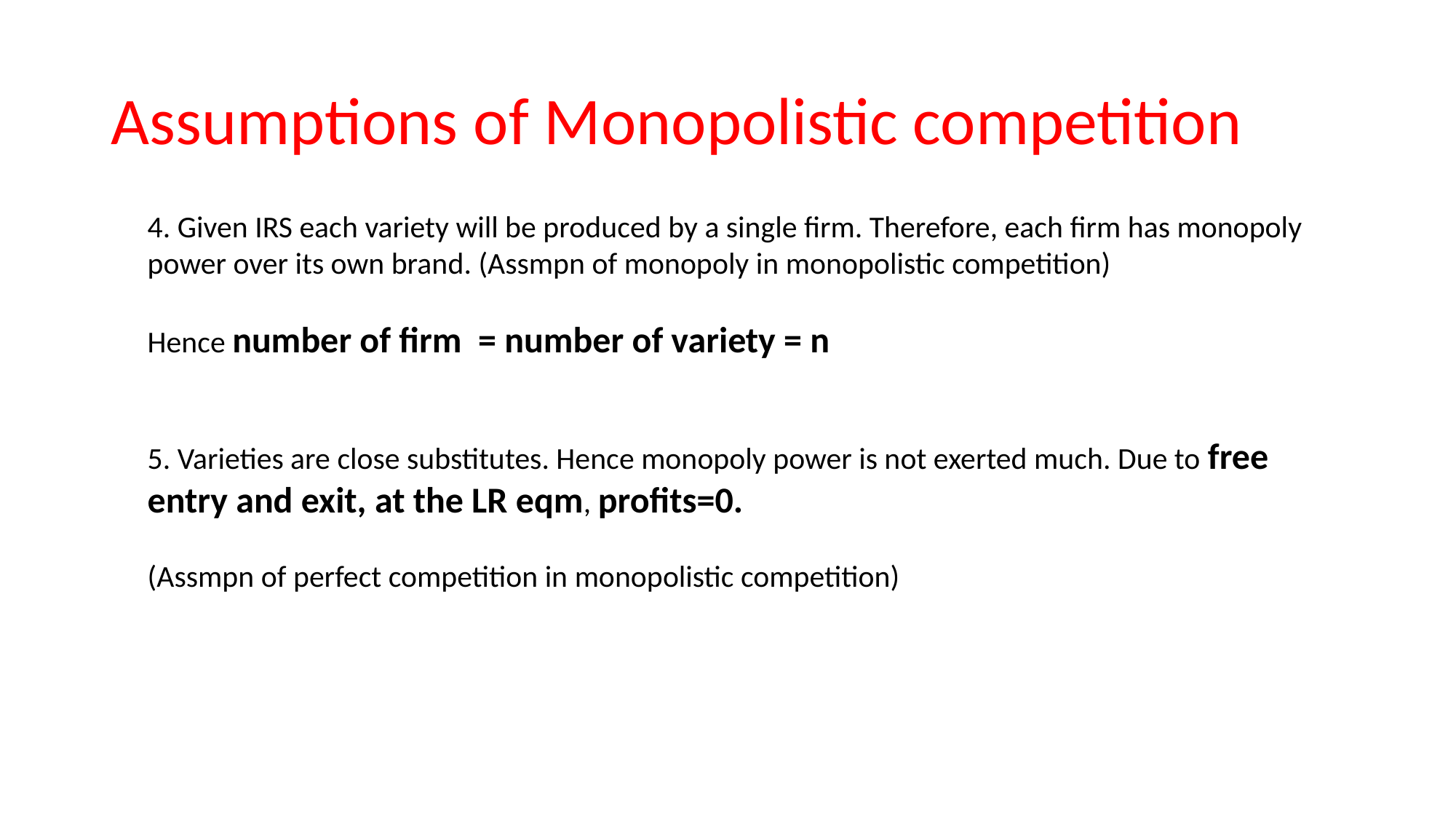

# Assumptions of Monopolistic competition
4. Given IRS each variety will be produced by a single firm. Therefore, each firm has monopoly power over its own brand. (Assmpn of monopoly in monopolistic competition)

Hence number of firm  = number of variety = n

5. Varieties are close substitutes. Hence monopoly power is not exerted much. Due to free entry and exit, at the LR eqm, profits=0.

(Assmpn of perfect competition in monopolistic competition)